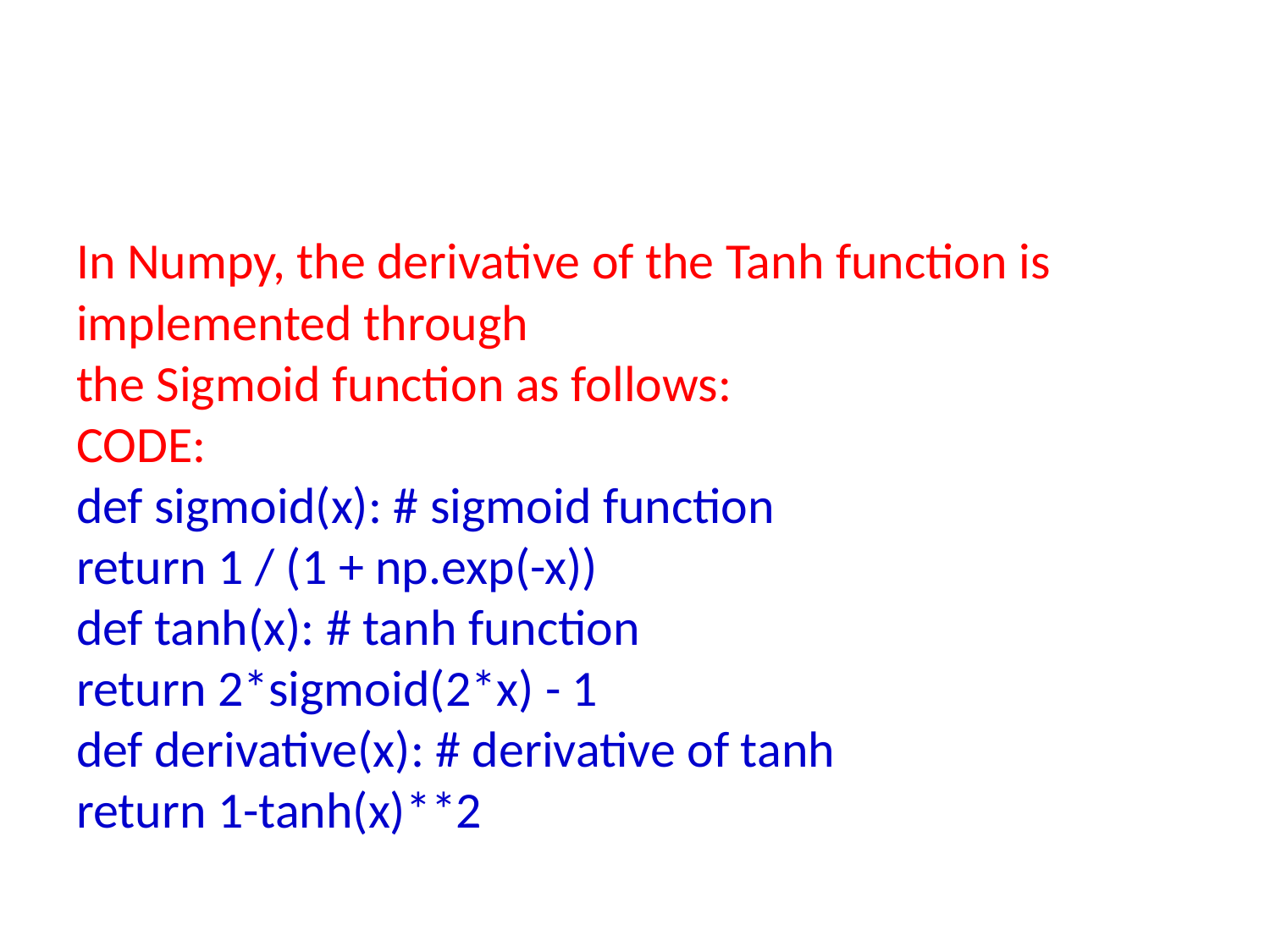

#
In Numpy, the derivative of the Tanh function is implemented through
the Sigmoid function as follows:
CODE:
def sigmoid(x): # sigmoid function
return 1 / (1 + np.exp(-x))
def tanh(x): # tanh function
return 2*sigmoid(2*x) - 1
def derivative(x): # derivative of tanh
return 1-tanh(x)**2